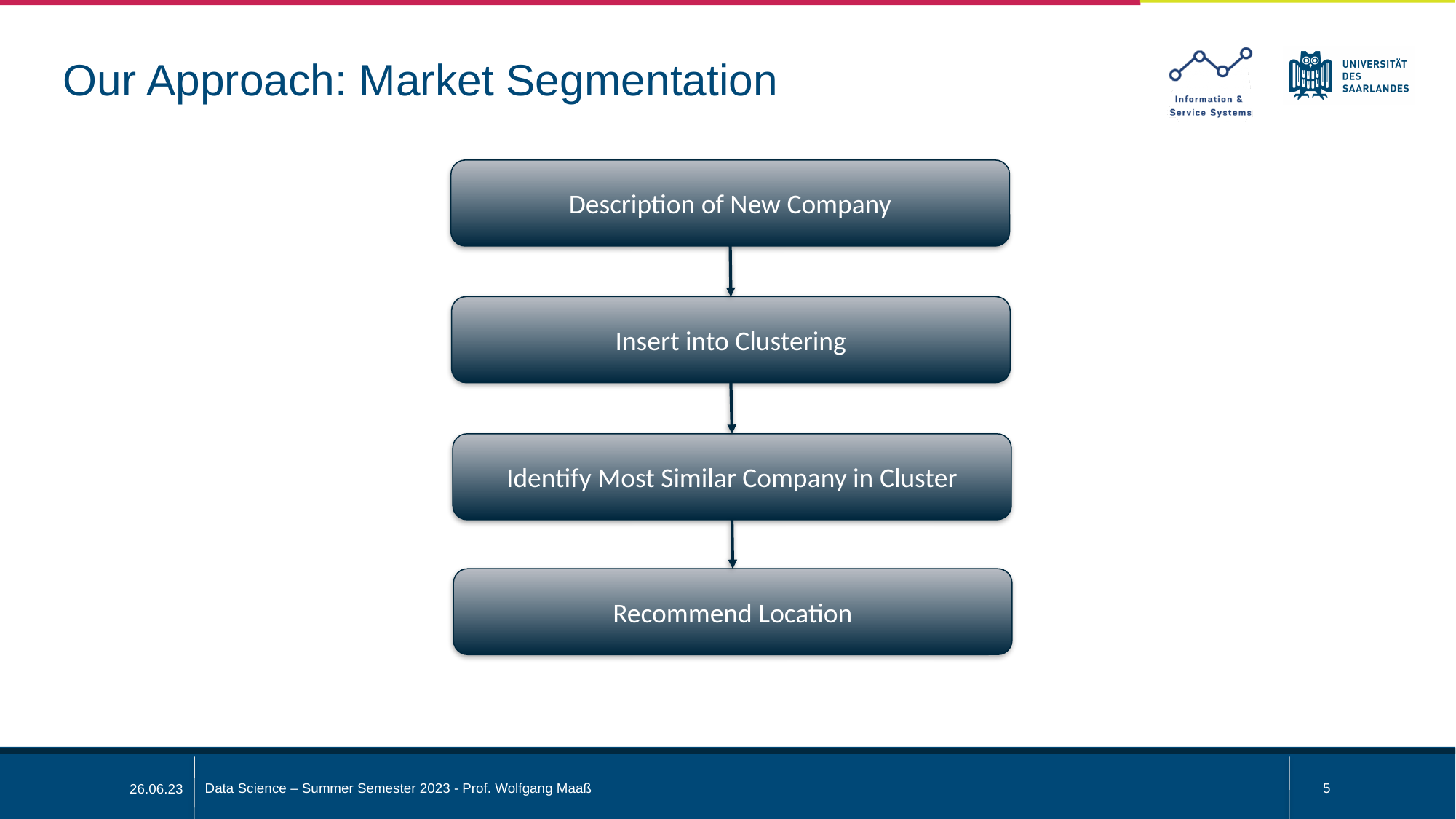

Our Approach: Market Segmentation
Description of New Company
Insert into Clustering
Identify Most Similar Company in Cluster
Recommend Location
Data Science – Summer Semester 2023 - Prof. Wolfgang Maaß
5
26.06.23